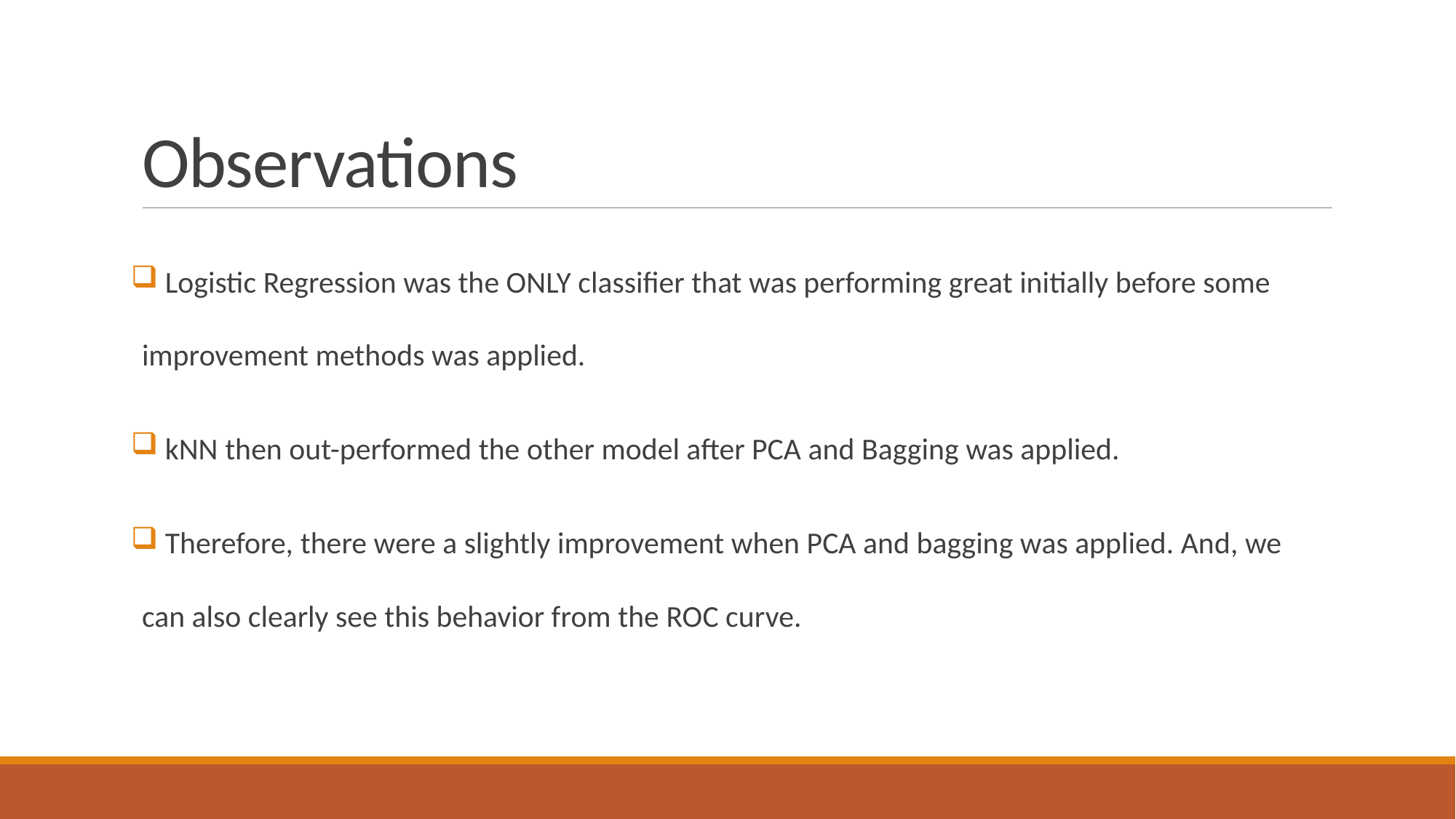

# Observations
 Logistic Regression was the ONLY classifier that was performing great initially before some improvement methods was applied.
 kNN then out-performed the other model after PCA and Bagging was applied.
 Therefore, there were a slightly improvement when PCA and bagging was applied. And, we can also clearly see this behavior from the ROC curve.